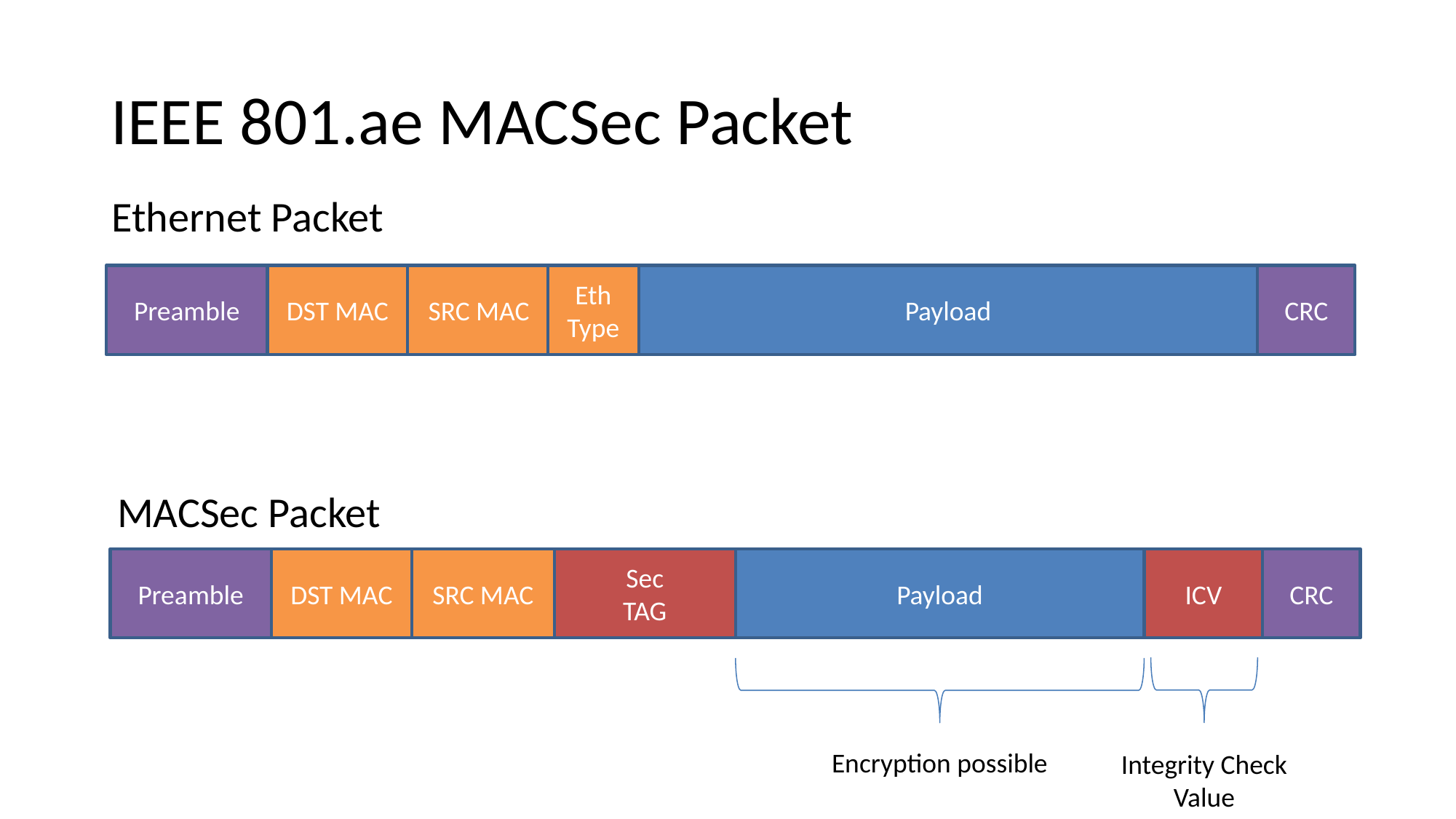

IEEE 801.ae MACSec Packet
Ethernet Packet

Preamble
DST MAC
SRC MAC
Eth
Type
Payload
CRC
MACSec Packet

Preamble
DST MAC
SRC MAC
Sec
TAG
Payload
ICV
CRC

Encryption possible
Integrity Check Value